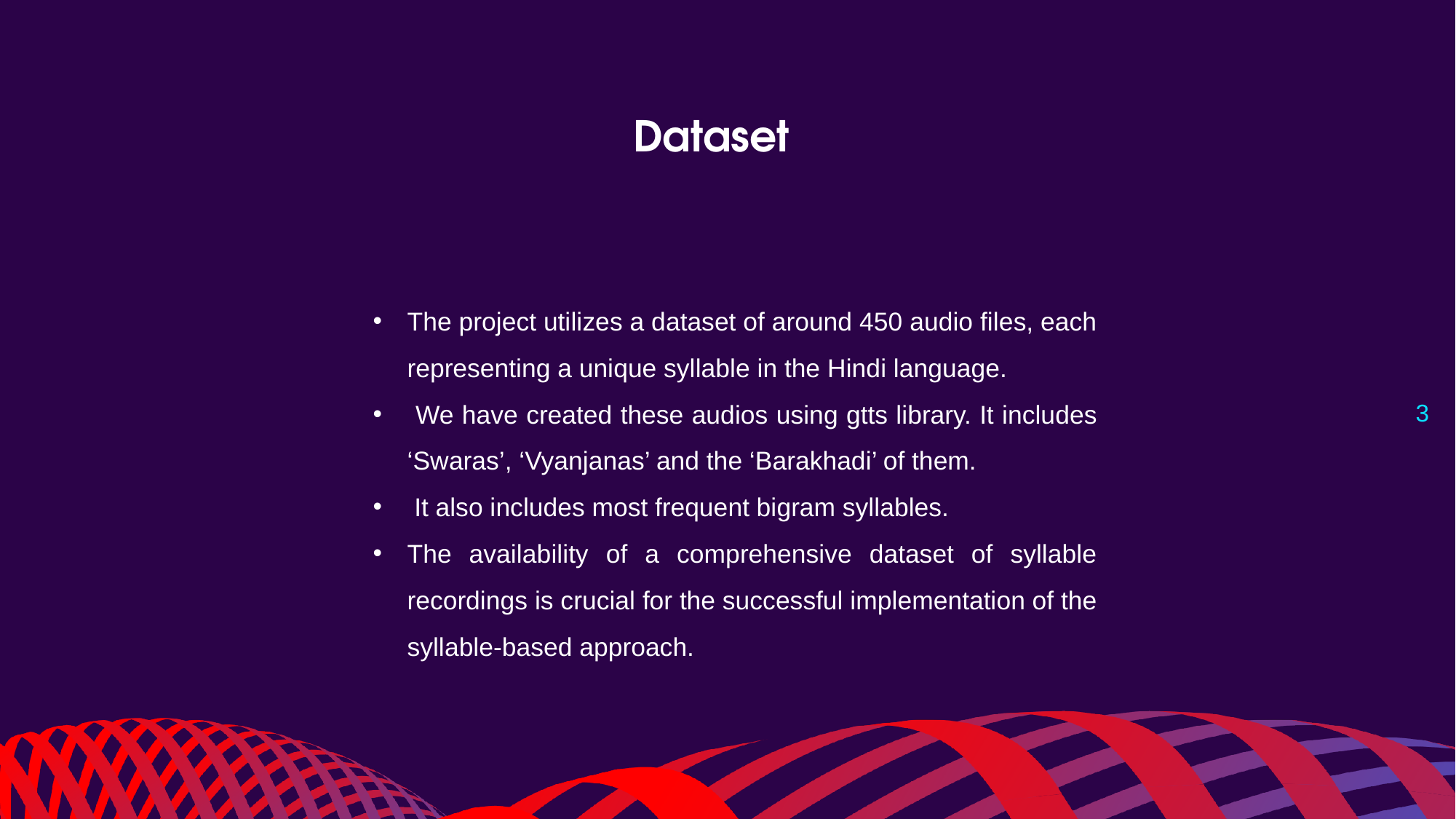

# Dataset
The project utilizes a dataset of around 450 audio files, each representing a unique syllable in the Hindi language.
 We have created these audios using gtts library. It includes ‘Swaras’, ‘Vyanjanas’ and the ‘Barakhadi’ of them.
 It also includes most frequent bigram syllables.
The availability of a comprehensive dataset of syllable recordings is crucial for the successful implementation of the syllable-based approach.
3